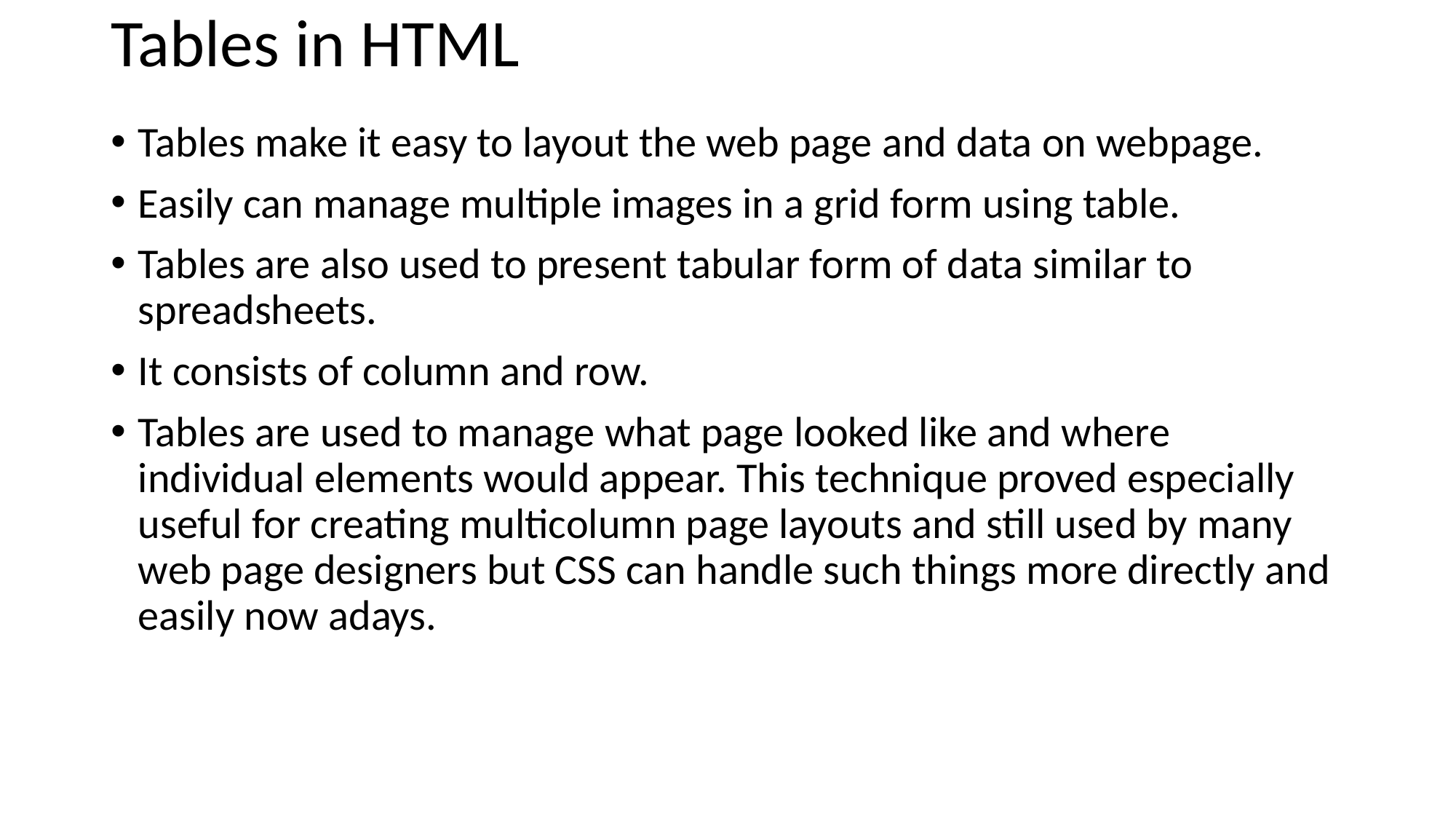

# Tables in HTML
Tables make it easy to layout the web page and data on webpage.
Easily can manage multiple images in a grid form using table.
Tables are also used to present tabular form of data similar to spreadsheets.
It consists of column and row.
Tables are used to manage what page looked like and where individual elements would appear. This technique proved especially useful for creating multicolumn page layouts and still used by many web page designers but CSS can handle such things more directly and easily now adays.